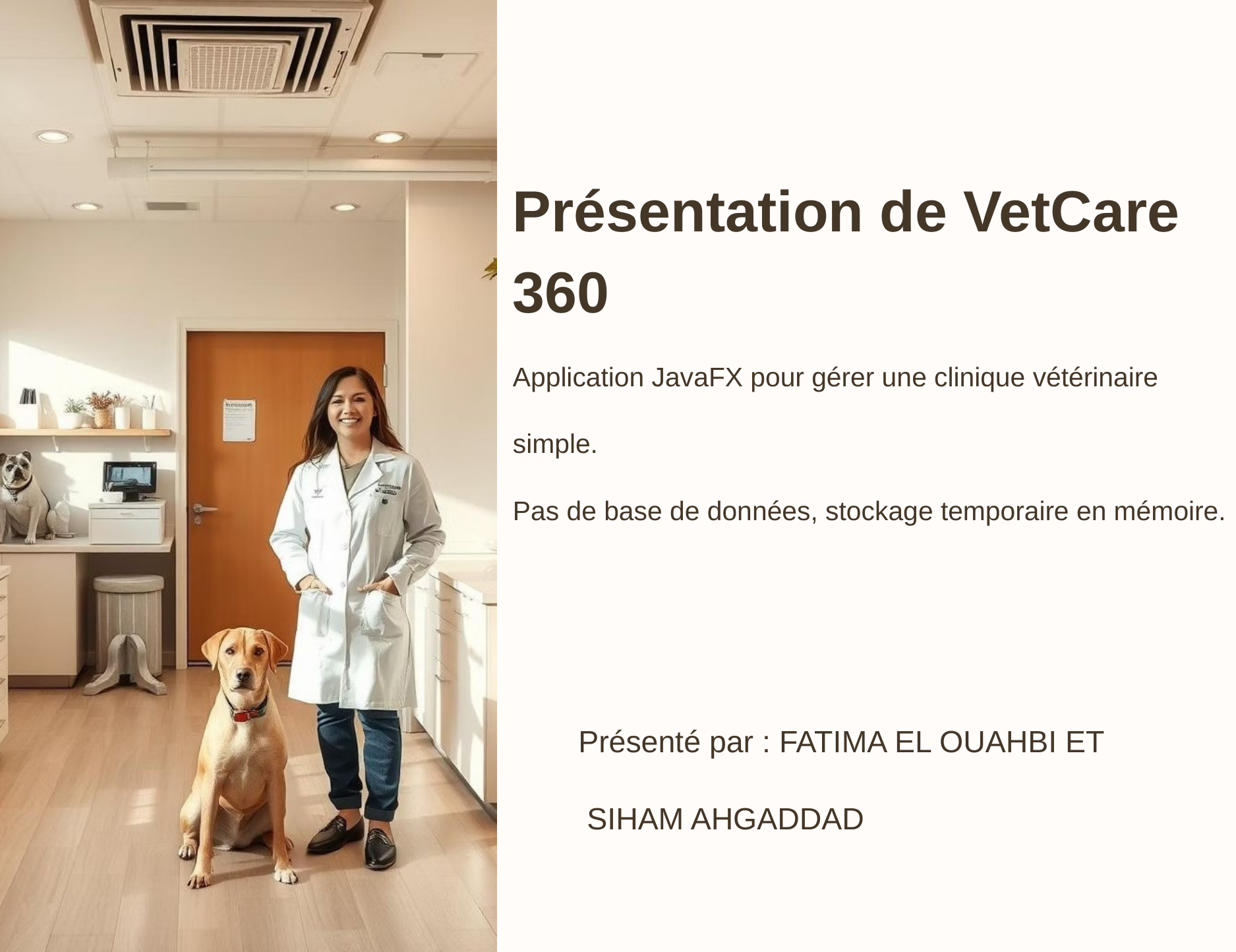

Présentation de VetCare 360
Application JavaFX pour gérer une clinique vétérinaire simple.
Pas de base de données, stockage temporaire en mémoire.
Présenté par : FATIMA EL OUAHBI ET
 SIHAM AHGADDAD